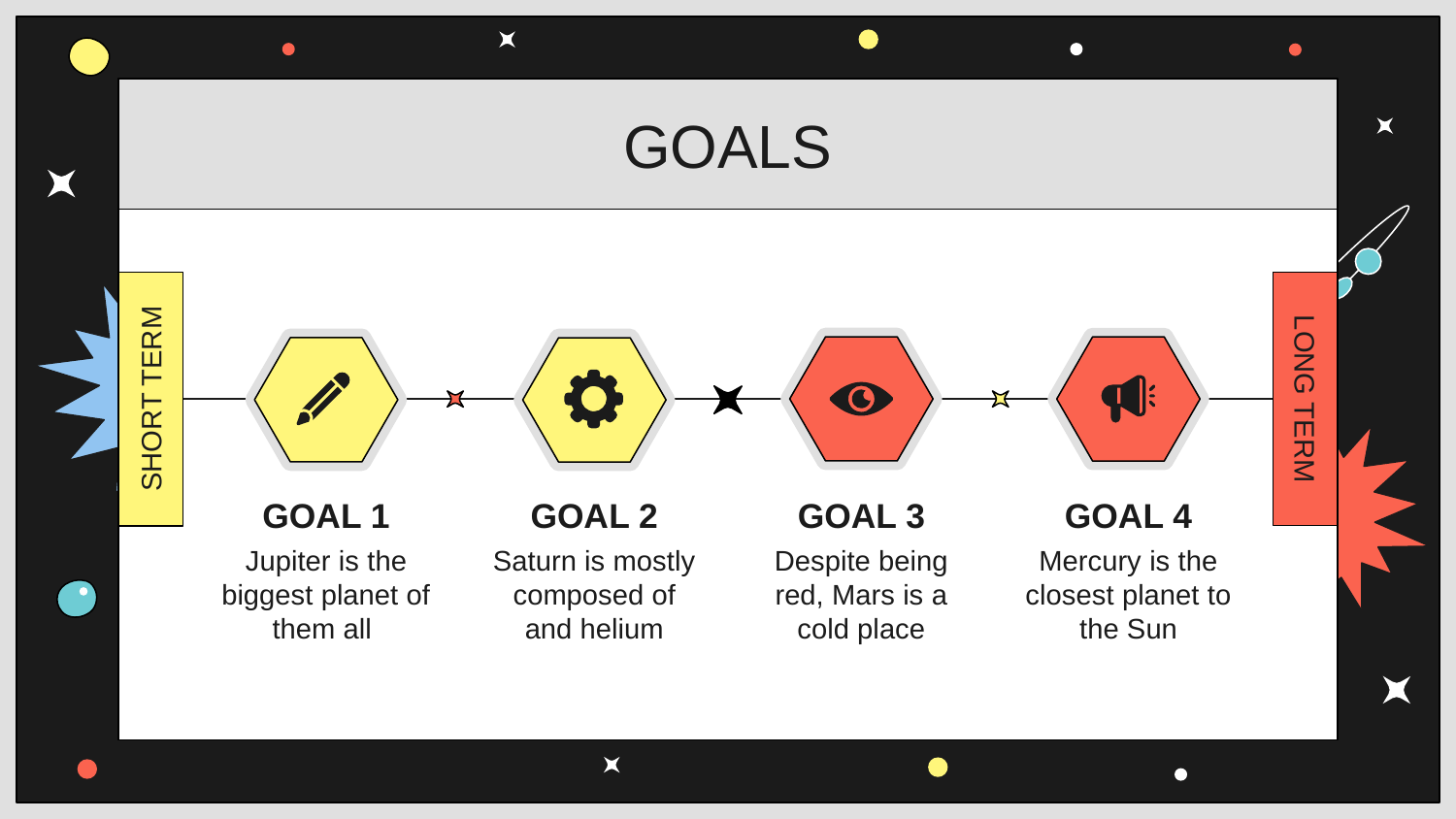

# GOALS

SHORT TERM
LONG TERM

GOAL 1
GOAL 2
GOAL 3
GOAL 4
Jupiter is the
biggest planet of them all
Saturn is mostly composed of
and helium
Despite being red, Mars is a cold place
Mercury is the closest planet to the Sun